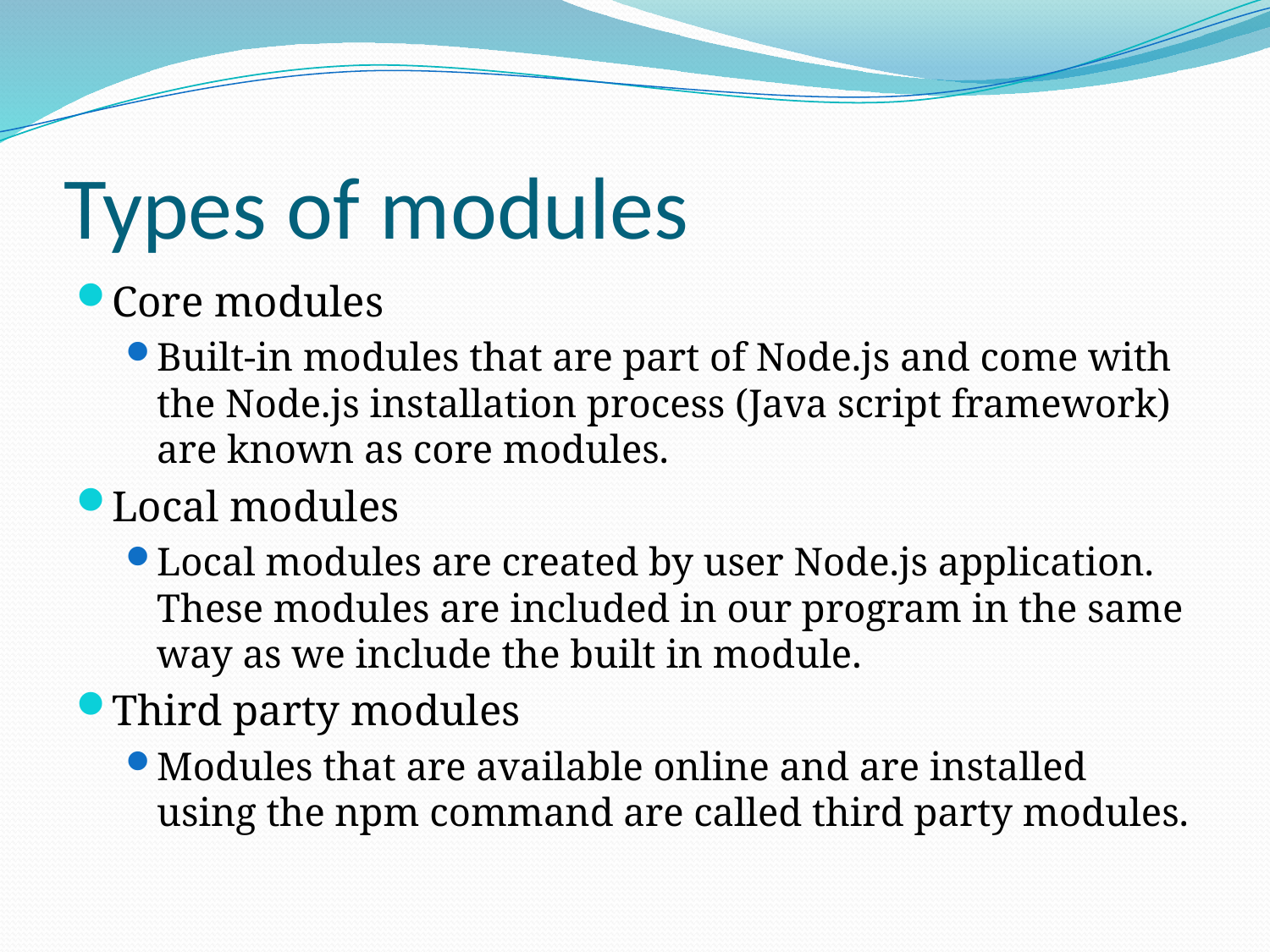

# Types of modules
Core modules
Built-in modules that are part of Node.js and come with the Node.js installation process (Java script framework) are known as core modules.
Local modules
Local modules are created by user Node.js application. These modules are included in our program in the same way as we include the built in module.
Third party modules
Modules that are available online and are installed using the npm command are called third party modules.